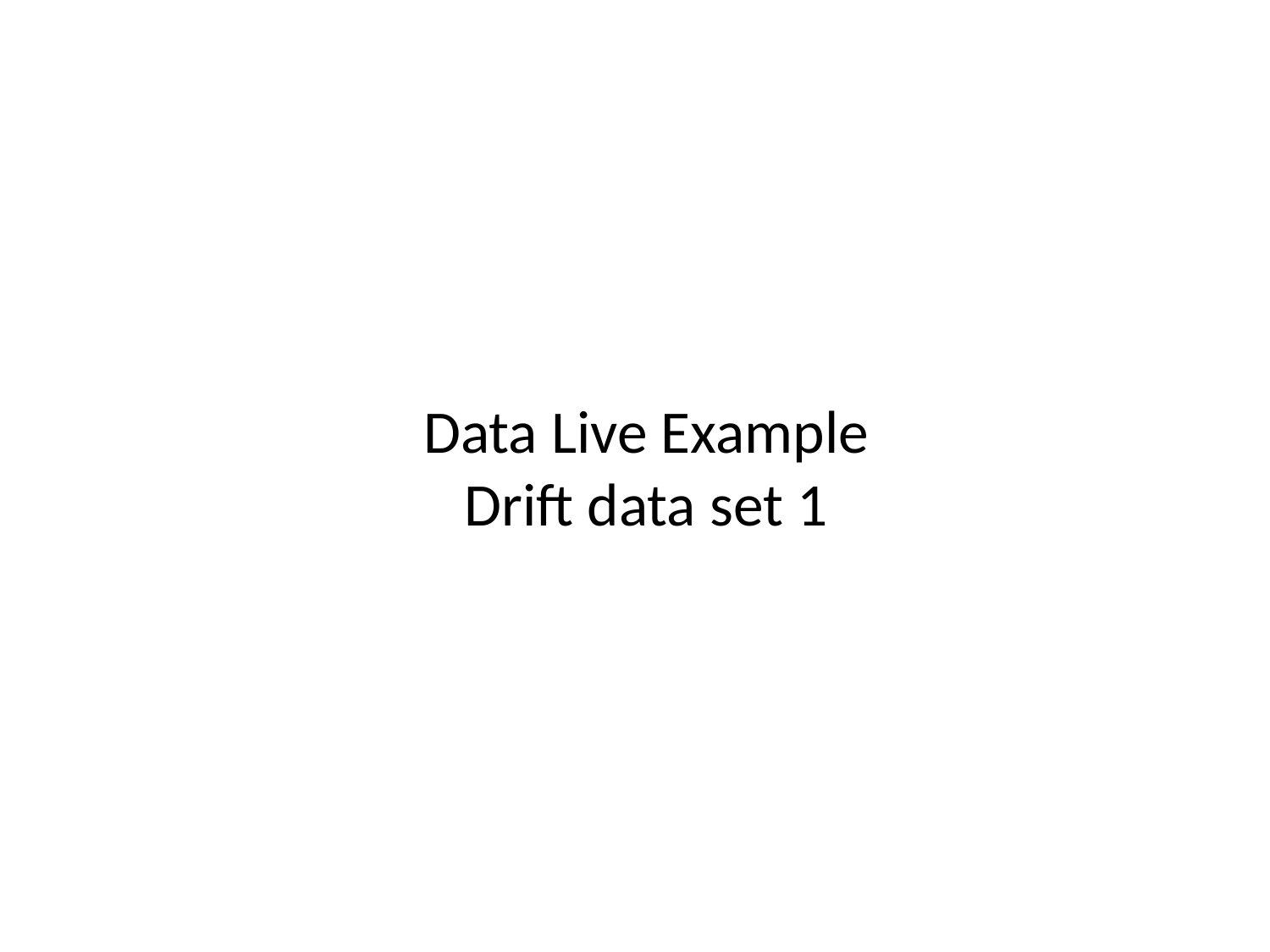

# Data Live Example Drift data set 1